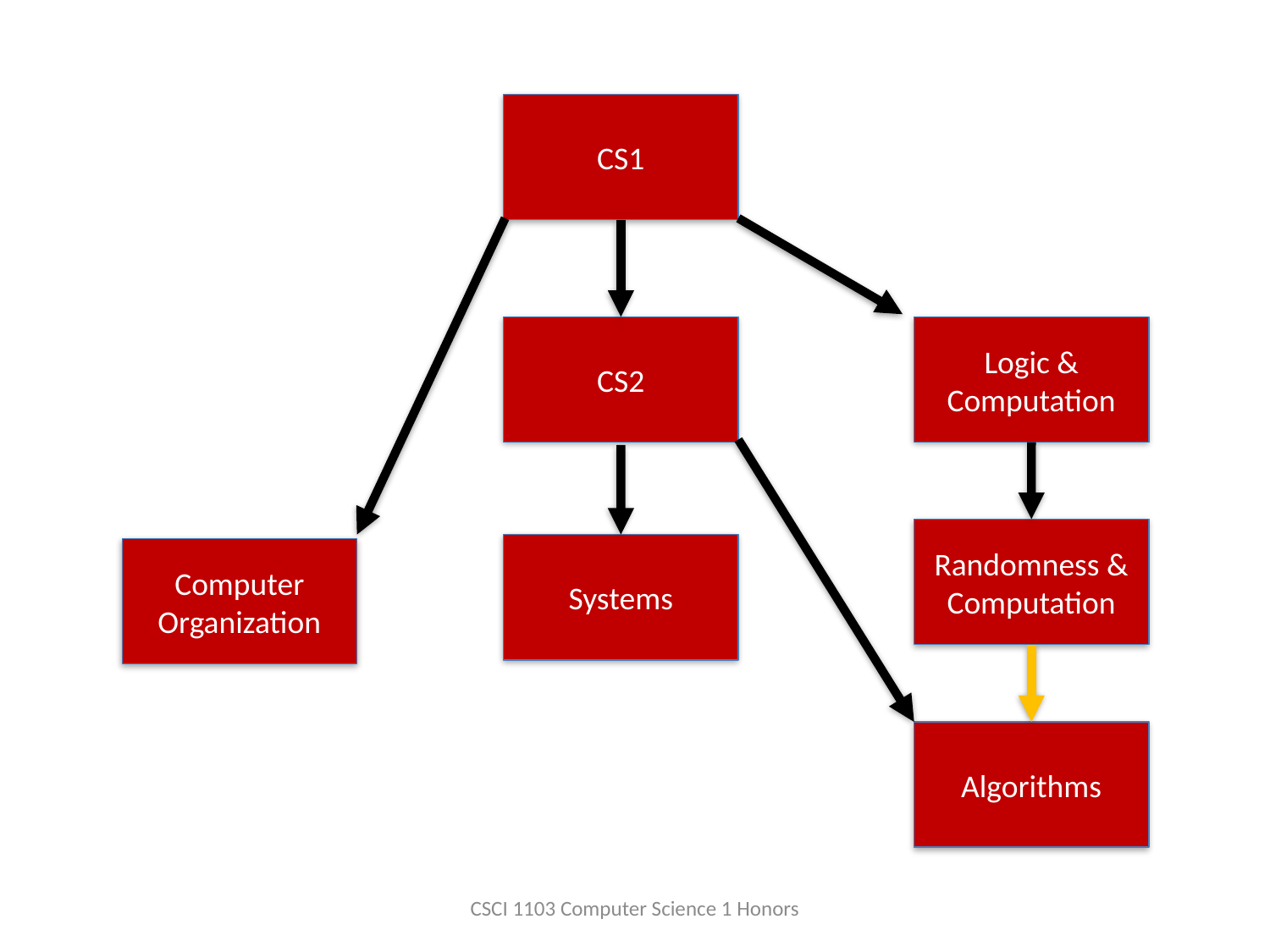

CS1
CS2
Logic &
Computation
Randomness &
Computation
Systems
Computer Organization
Algorithms
CSCI 1103 Computer Science 1 Honors